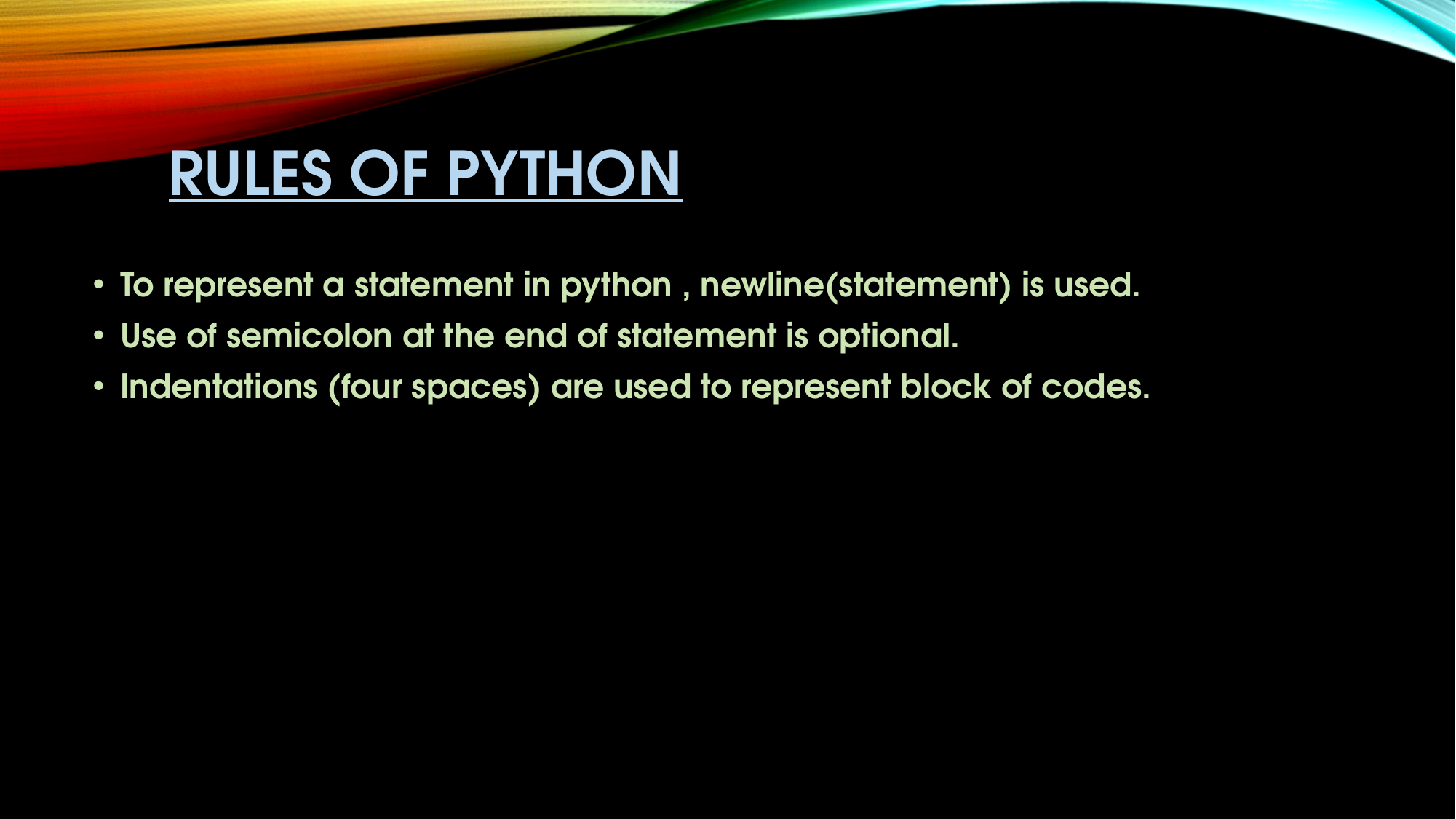

# RULES OF PYTHON
To represent a statement in python , newline(statement) is used.
Use of semicolon at the end of statement is optional.
Indentations (four spaces) are used to represent block of codes.